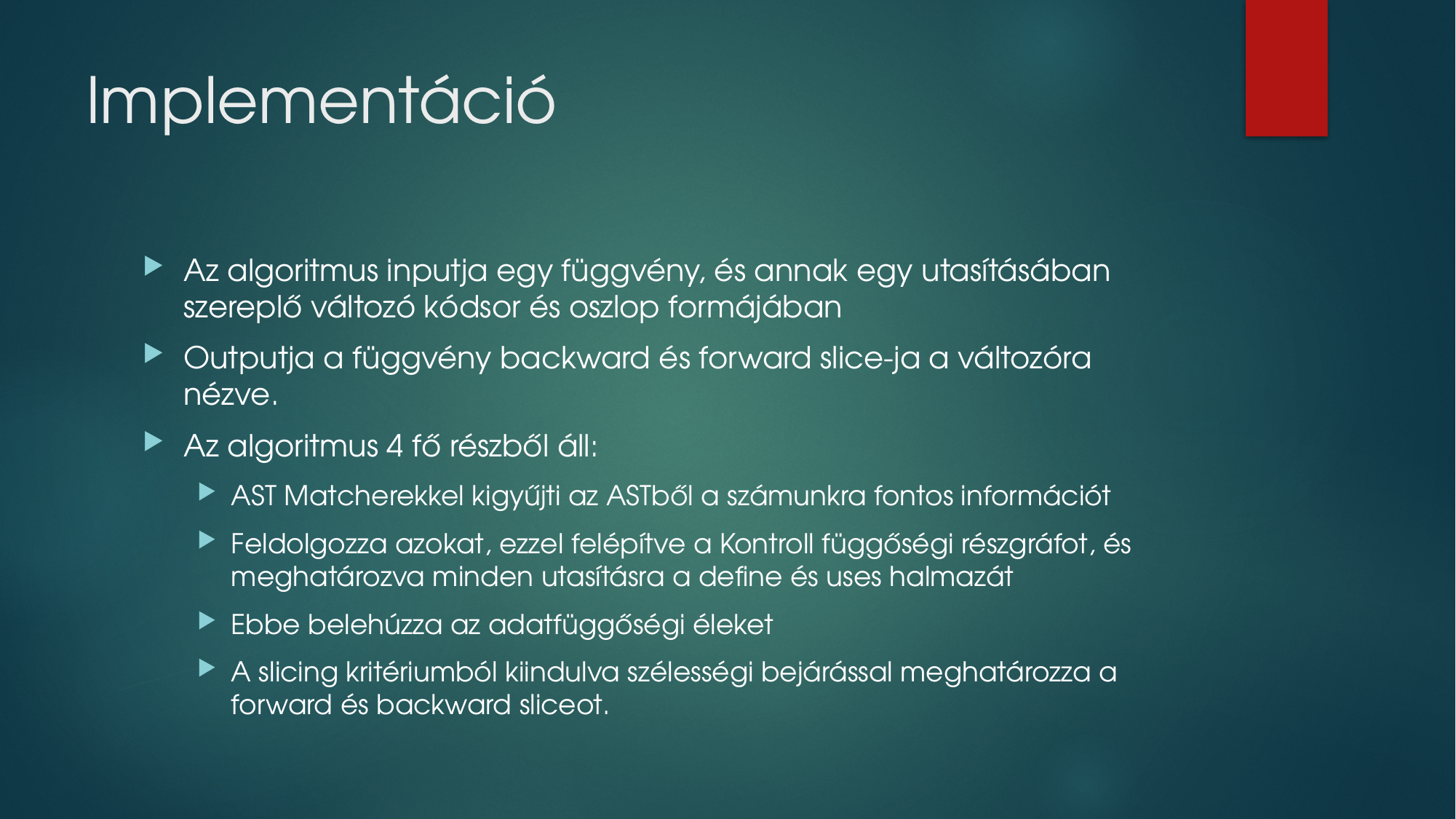

# Implementáció
Az algoritmus inputja egy függvény, és annak egy utasításában szereplő változó kódsor és oszlop formájában
Outputja a függvény backward és forward slice-ja a változóra nézve.
Az algoritmus 4 fő részből áll:
AST Matcherekkel kigyűjti az ASTből a számunkra fontos információt
Feldolgozza azokat, ezzel felépítve a Kontroll függőségi részgráfot, és meghatározva minden utasításra a define és uses halmazát
Ebbe belehúzza az adatfüggőségi éleket
A slicing kritériumból kiindulva szélességi bejárással meghatározza a forward és backward sliceot.